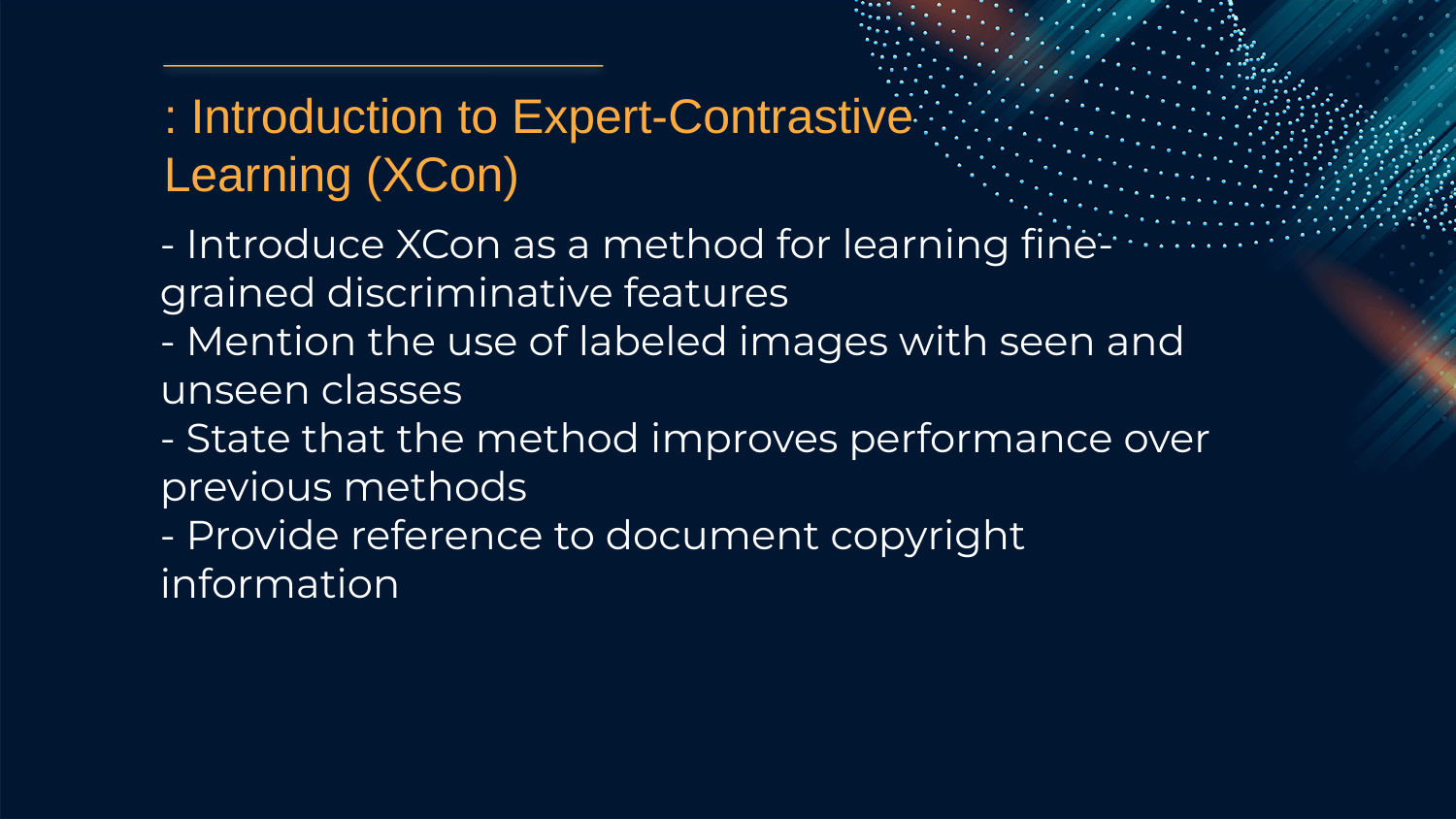

: Introduction to Expert-Contrastive Learning (XCon)
- Introduce XCon as a method for learning fine-grained discriminative features
- Mention the use of labeled images with seen and unseen classes
- State that the method improves performance over previous methods
- Provide reference to document copyright information